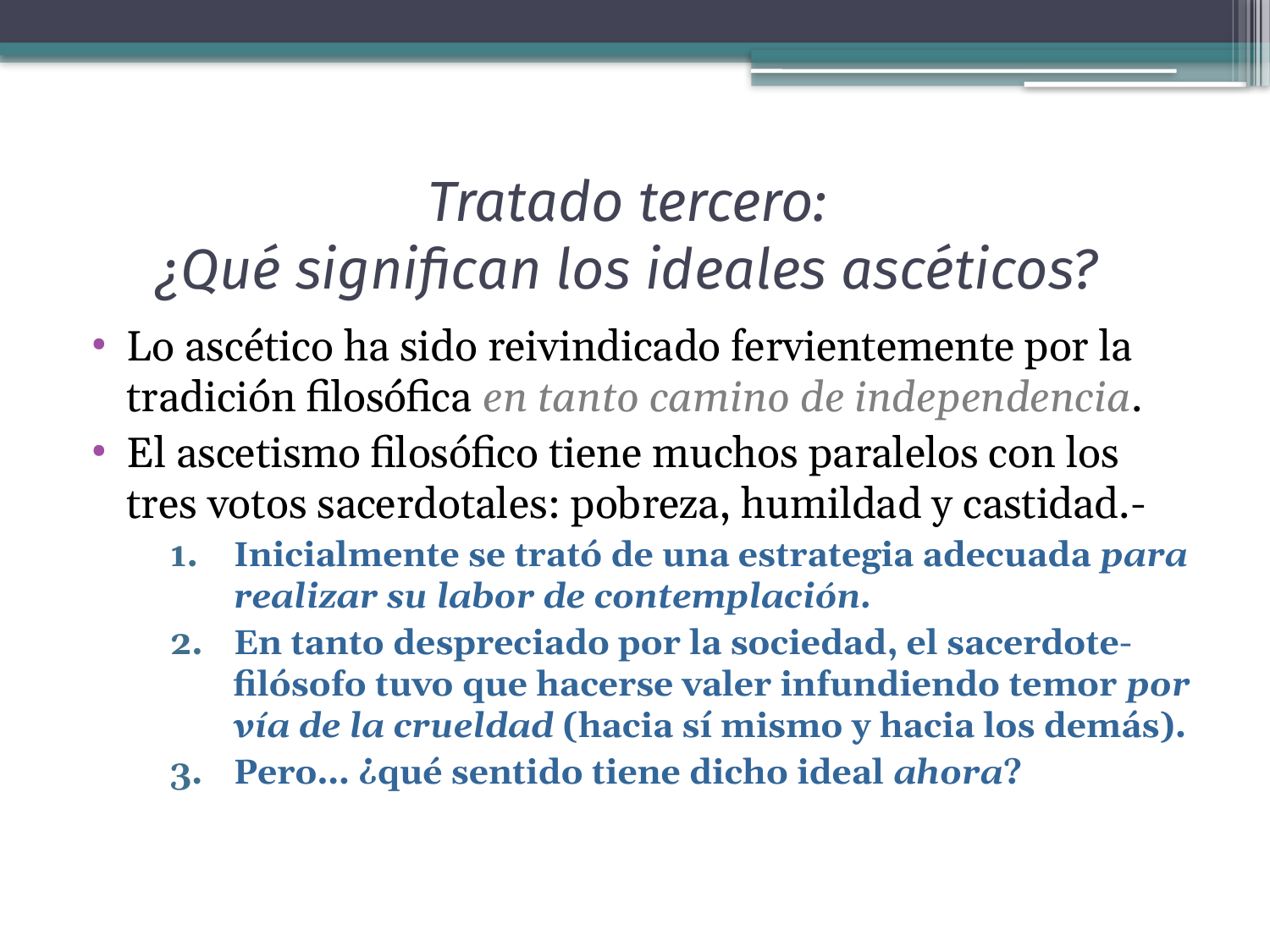

# Tratado tercero: ¿Qué significan los ideales ascéticos?
Lo ascético ha sido reivindicado fervientemente por la tradición filosófica en tanto camino de independencia.
El ascetismo filosófico tiene muchos paralelos con los tres votos sacerdotales: pobreza, humildad y castidad.-
Inicialmente se trató de una estrategia adecuada para realizar su labor de contemplación.
En tanto despreciado por la sociedad, el sacerdote-filósofo tuvo que hacerse valer infundiendo temor por vía de la crueldad (hacia sí mismo y hacia los demás).
Pero… ¿qué sentido tiene dicho ideal ahora?